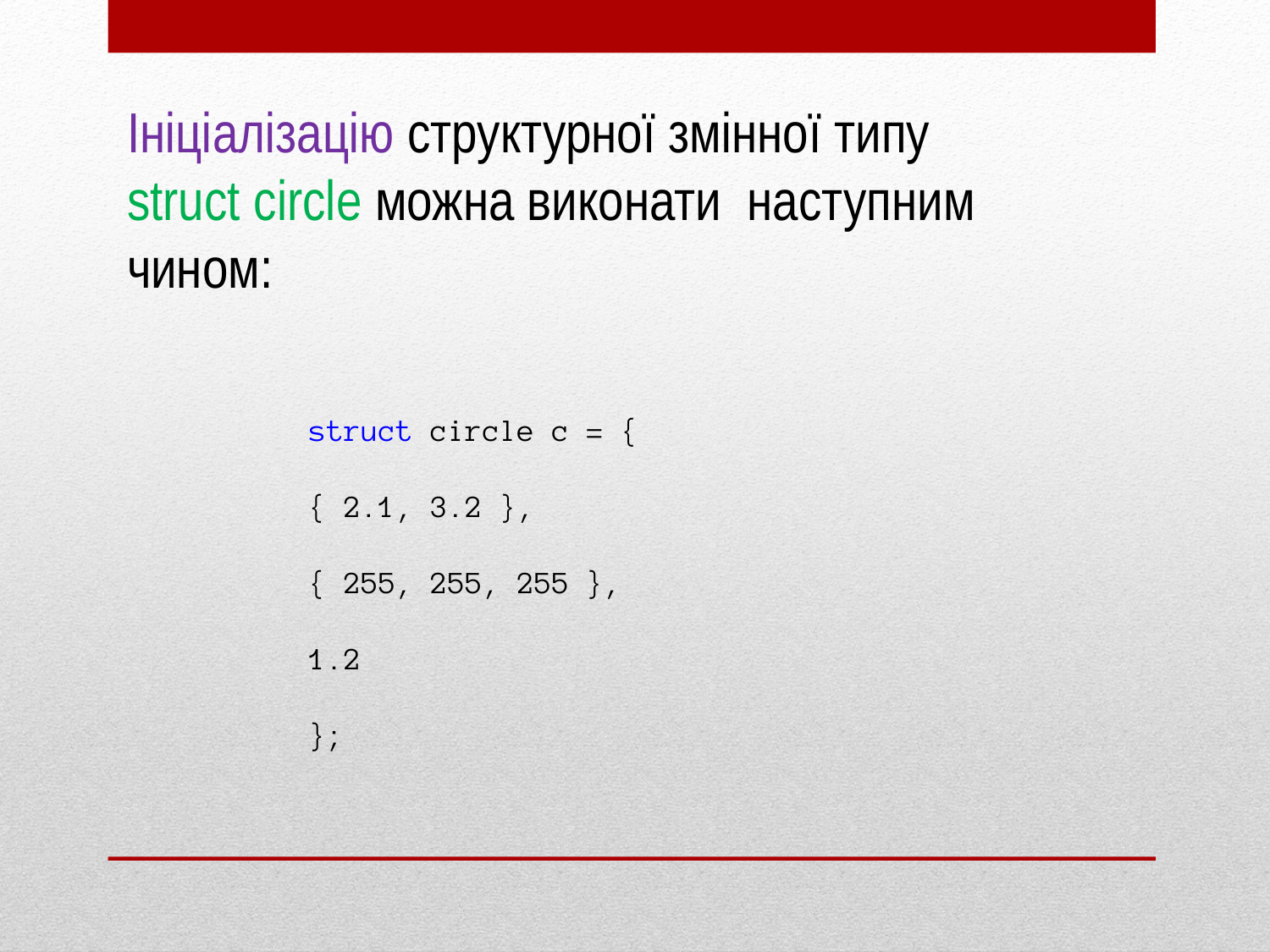

Ініціалізацію структурної змінної типу struct circle можна виконати  наступним чином:
struct circle c = {

{ 2.1, 3.2 },

{ 255, 255, 255 },

1.2

};